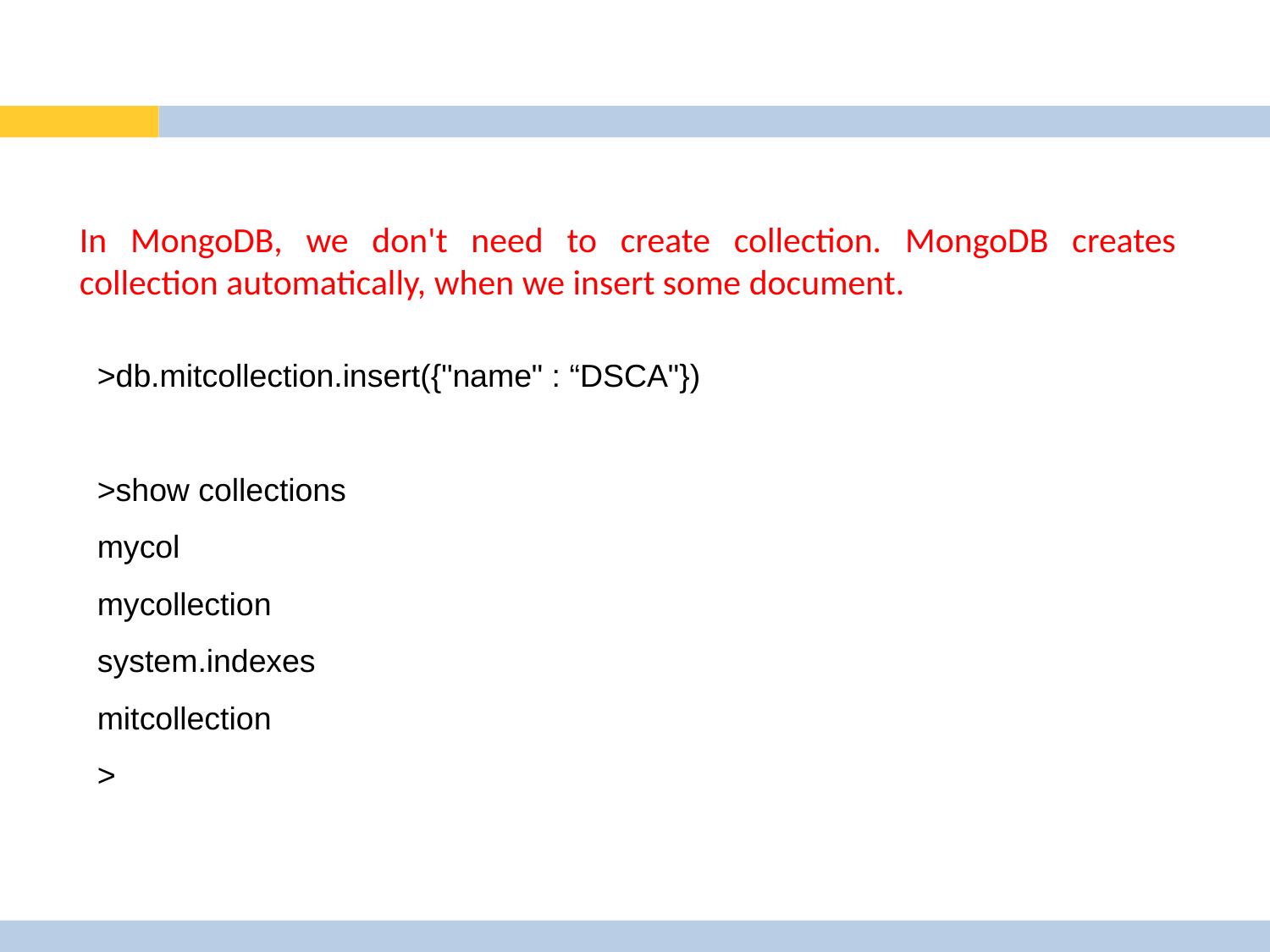

#
In MongoDB, we don't need to create collection. MongoDB creates collection automatically, when we insert some document.
>db.mitcollection.insert({"name" : “DSCA"})

>show collections
mycol
mycollection
system.indexes
mitcollection
>